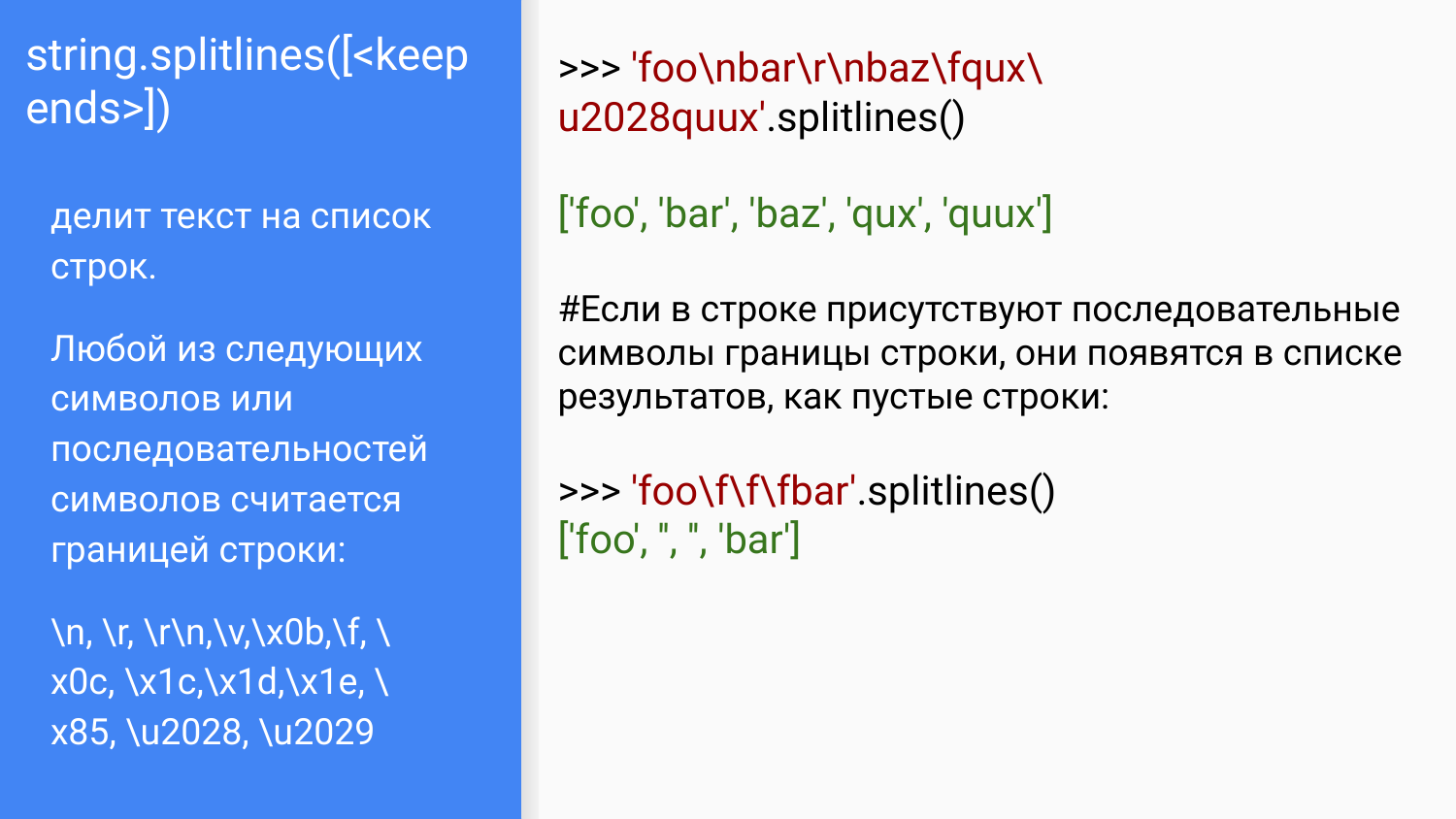

# string.splitlines([<keepends>])
>>> 'foo\nbar\r\nbaz\fqux\u2028quux'.splitlines()

['foo', 'bar', 'baz', 'qux', 'quux']

#Если в строке присутствуют последовательные символы границы строки, они появятся в списке результатов, как пустые строки:

>>> 'foo\f\f\fbar'.splitlines()
['foo', '', '', 'bar']

делит текст на список строк.
Любой из следующих символов или последовательностей символов считается границей строки:
\n, \r, \r\n,\v,\x0b,\f, \x0c, \x1c,\x1d,\x1e, \x85, \u2028, \u2029